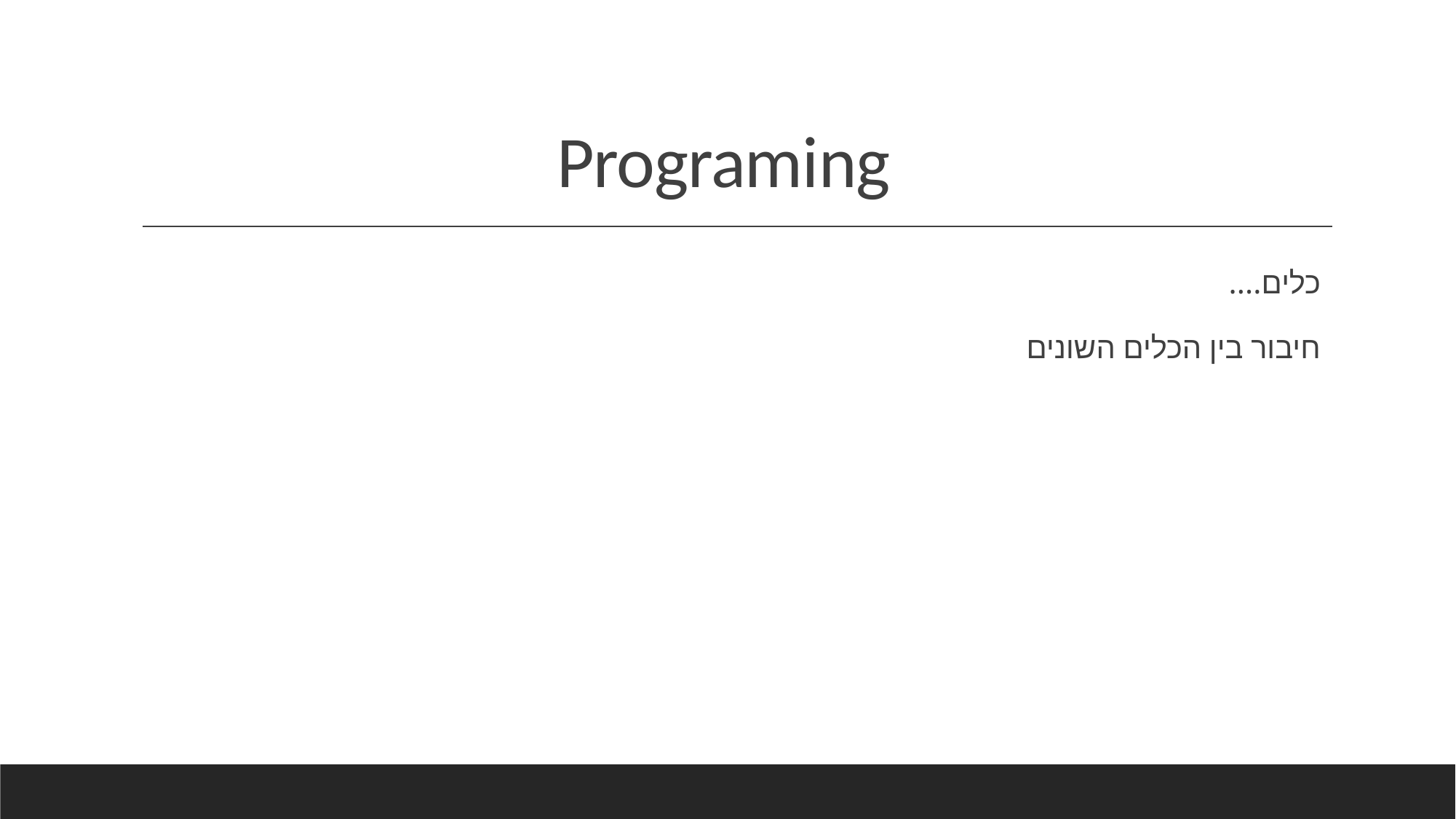

# Programing
כלים....
חיבור בין הכלים השונים